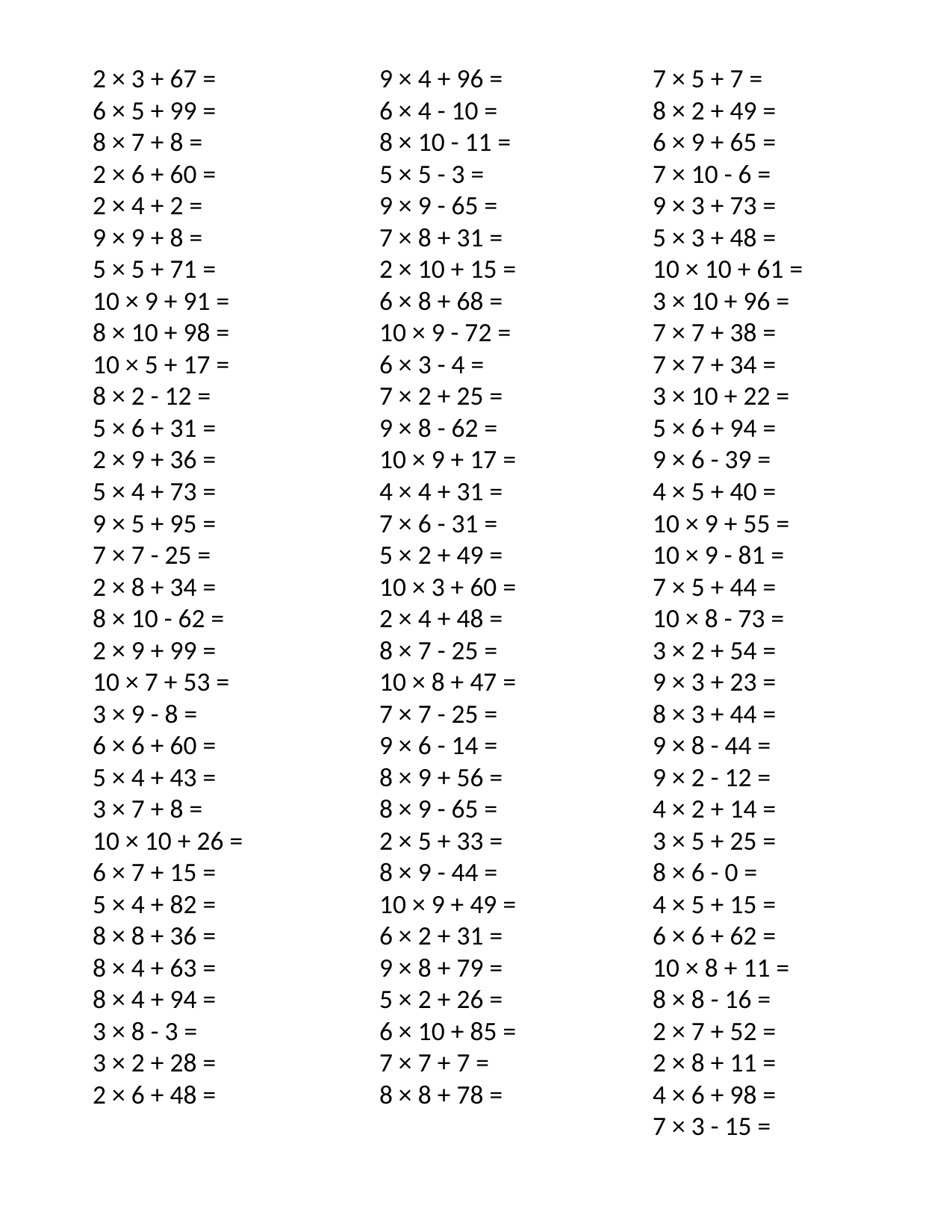

2 × 3 + 67 =
6 × 5 + 99 =
8 × 7 + 8 =
2 × 6 + 60 =
2 × 4 + 2 =
9 × 9 + 8 =
5 × 5 + 71 =
10 × 9 + 91 =
8 × 10 + 98 =
10 × 5 + 17 =
8 × 2 - 12 =
5 × 6 + 31 =
2 × 9 + 36 =
5 × 4 + 73 =
9 × 5 + 95 =
7 × 7 - 25 =
2 × 8 + 34 =
8 × 10 - 62 =
2 × 9 + 99 =
10 × 7 + 53 =
3 × 9 - 8 =
6 × 6 + 60 =
5 × 4 + 43 =
3 × 7 + 8 =
10 × 10 + 26 =
6 × 7 + 15 =
5 × 4 + 82 =
8 × 8 + 36 =
8 × 4 + 63 =
8 × 4 + 94 =
3 × 8 - 3 =
3 × 2 + 28 =
2 × 6 + 48 =

9 × 4 + 96 =
6 × 4 - 10 =
8 × 10 - 11 =
5 × 5 - 3 =
9 × 9 - 65 =
7 × 8 + 31 =
2 × 10 + 15 =
6 × 8 + 68 =
10 × 9 - 72 =
6 × 3 - 4 =
7 × 2 + 25 =
9 × 8 - 62 =
10 × 9 + 17 =
4 × 4 + 31 =
7 × 6 - 31 =
5 × 2 + 49 =
10 × 3 + 60 =
2 × 4 + 48 =
8 × 7 - 25 =
10 × 8 + 47 =
7 × 7 - 25 =
9 × 6 - 14 =
8 × 9 + 56 =
8 × 9 - 65 =
2 × 5 + 33 =
8 × 9 - 44 =
10 × 9 + 49 =
6 × 2 + 31 =
9 × 8 + 79 =
5 × 2 + 26 =
6 × 10 + 85 =
7 × 7 + 7 =
8 × 8 + 78 =

7 × 5 + 7 =
8 × 2 + 49 =
6 × 9 + 65 =
7 × 10 - 6 =
9 × 3 + 73 =
5 × 3 + 48 =
10 × 10 + 61 =
3 × 10 + 96 =
7 × 7 + 38 =
7 × 7 + 34 =
3 × 10 + 22 =
5 × 6 + 94 =
9 × 6 - 39 =
4 × 5 + 40 =
10 × 9 + 55 =
10 × 9 - 81 =
7 × 5 + 44 =
10 × 8 - 73 =
3 × 2 + 54 =
9 × 3 + 23 =
8 × 3 + 44 =
9 × 8 - 44 =
9 × 2 - 12 =
4 × 2 + 14 =
3 × 5 + 25 =
8 × 6 - 0 =
4 × 5 + 15 =
6 × 6 + 62 =
10 × 8 + 11 =
8 × 8 - 16 =
2 × 7 + 52 =
2 × 8 + 11 =
4 × 6 + 98 =
7 × 3 - 15 =